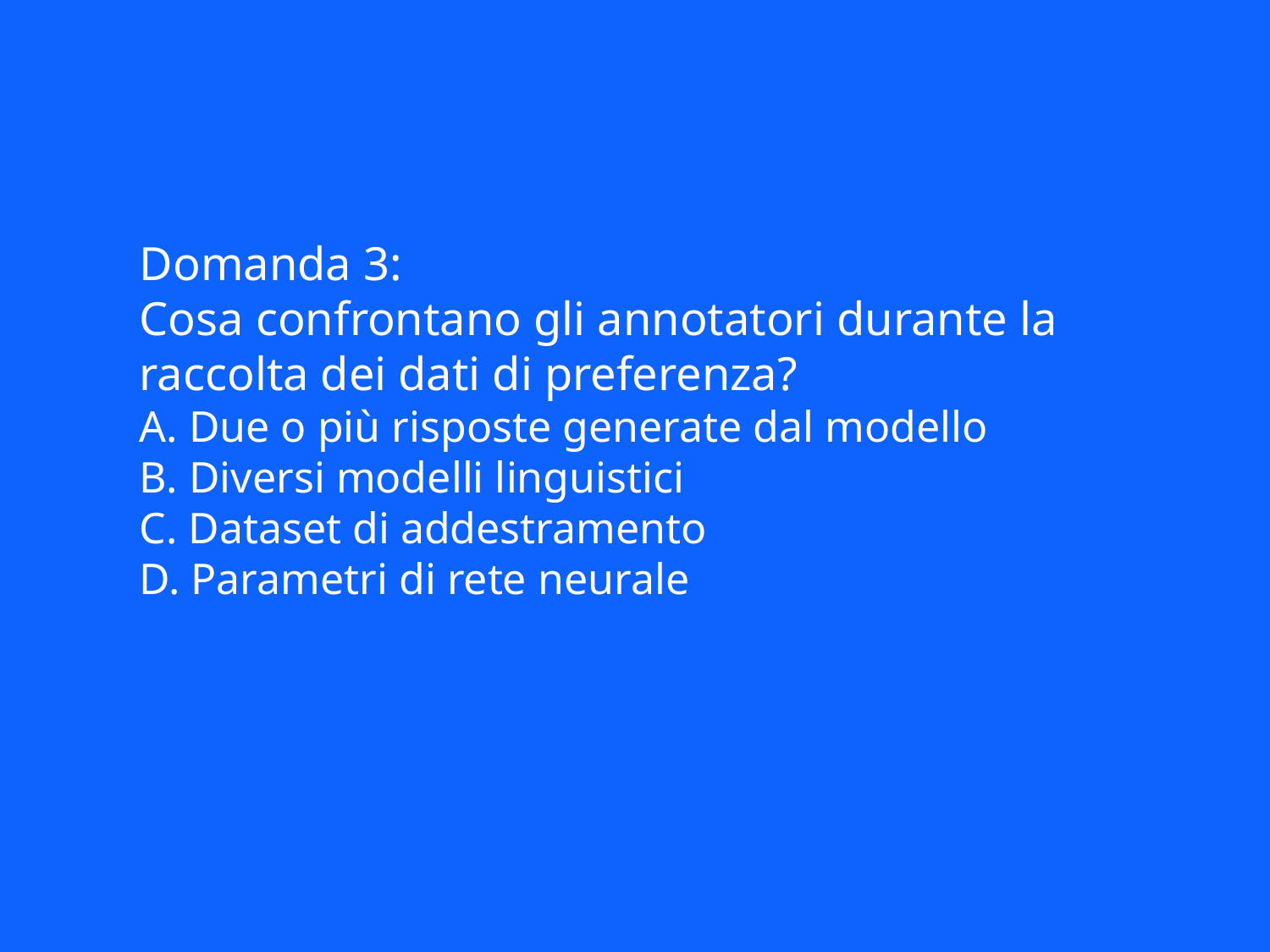

Domanda 3:
Cosa confrontano gli annotatori durante la raccolta dei dati di preferenza?
A. Due o più risposte generate dal modello
B. Diversi modelli linguistici
C. Dataset di addestramento
D. Parametri di rete neurale